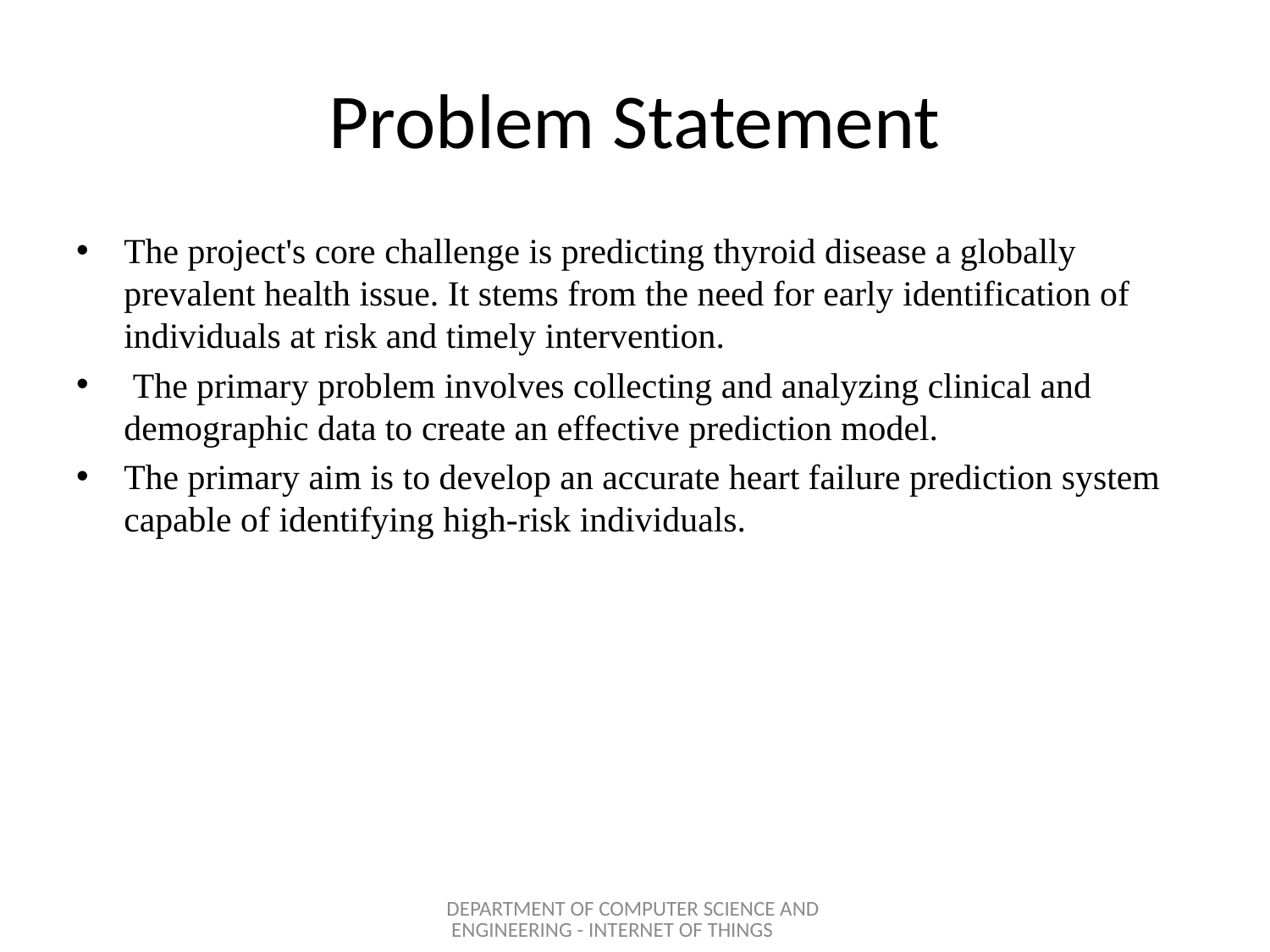

# Problem Statement
The project's core challenge is predicting thyroid disease a globally prevalent health issue. It stems from the need for early identification of individuals at risk and timely intervention.
 The primary problem involves collecting and analyzing clinical and demographic data to create an effective prediction model.
The primary aim is to develop an accurate heart failure prediction system capable of identifying high-risk individuals.

DEPARTMENT OF COMPUTER SCIENCE AND ENGINEERING - INTERNET OF THINGS